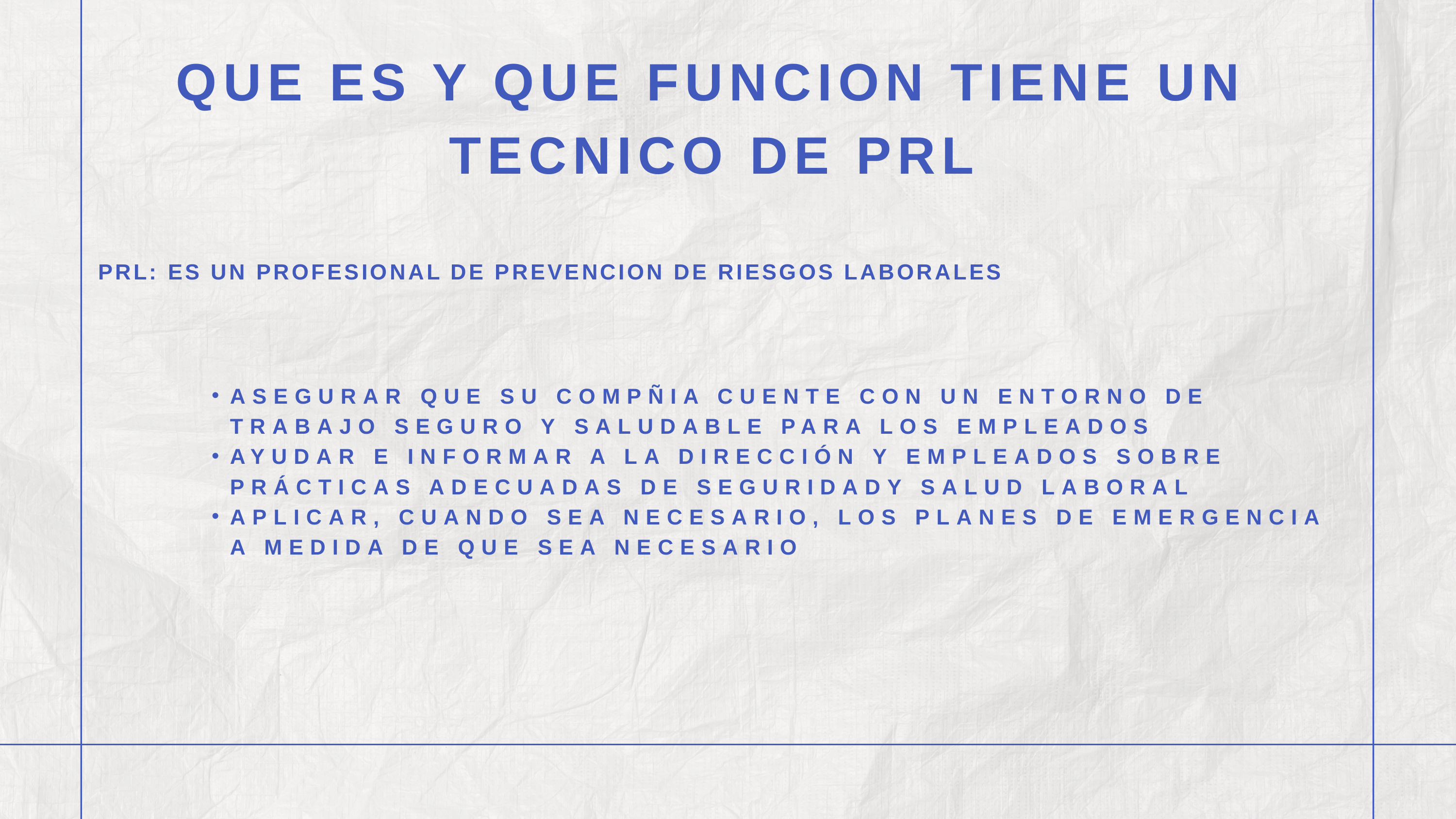

QUE ES Y QUE FUNCION TIENE UN TECNICO DE PRL
PRL: ES UN PROFESIONAL DE PREVENCION DE RIESGOS LABORALES

ASEGURAR QUE SU COMPÑIA CUENTE CON UN ENTORNO DE TRABAJO SEGURO Y SALUDABLE PARA LOS EMPLEADOS
AYUDAR E INFORMAR A LA DIRECCIÓN Y EMPLEADOS SOBRE PRÁCTICAS ADECUADAS DE SEGURIDADY SALUD LABORAL
APLICAR, CUANDO SEA NECESARIO, LOS PLANES DE EMERGENCIA A MEDIDA DE QUE SEA NECESARIO